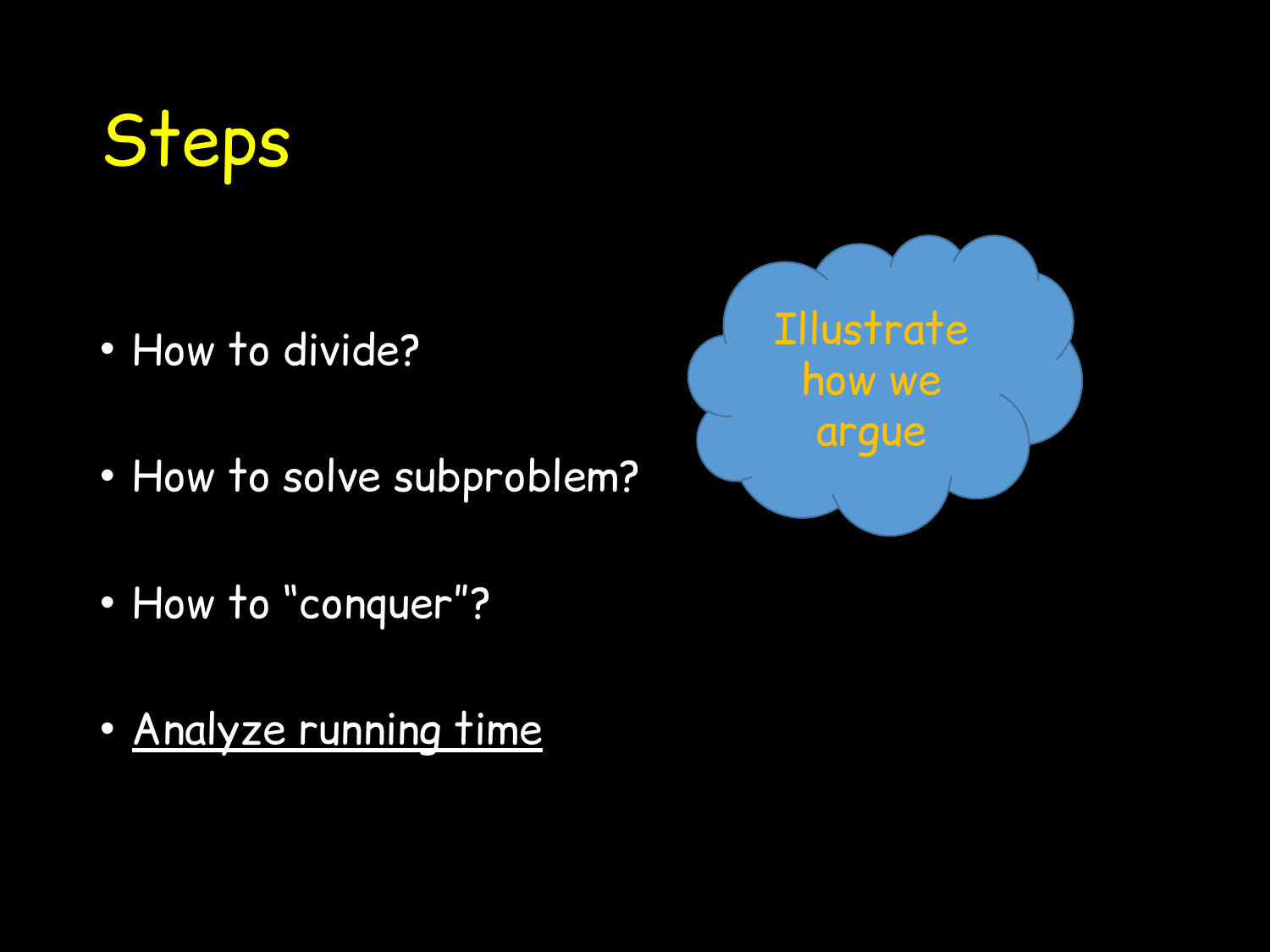

# Steps
Illustrate how we argue

How to divide?

How to solve subproblem?

How to “conquer”?

Analyze running time